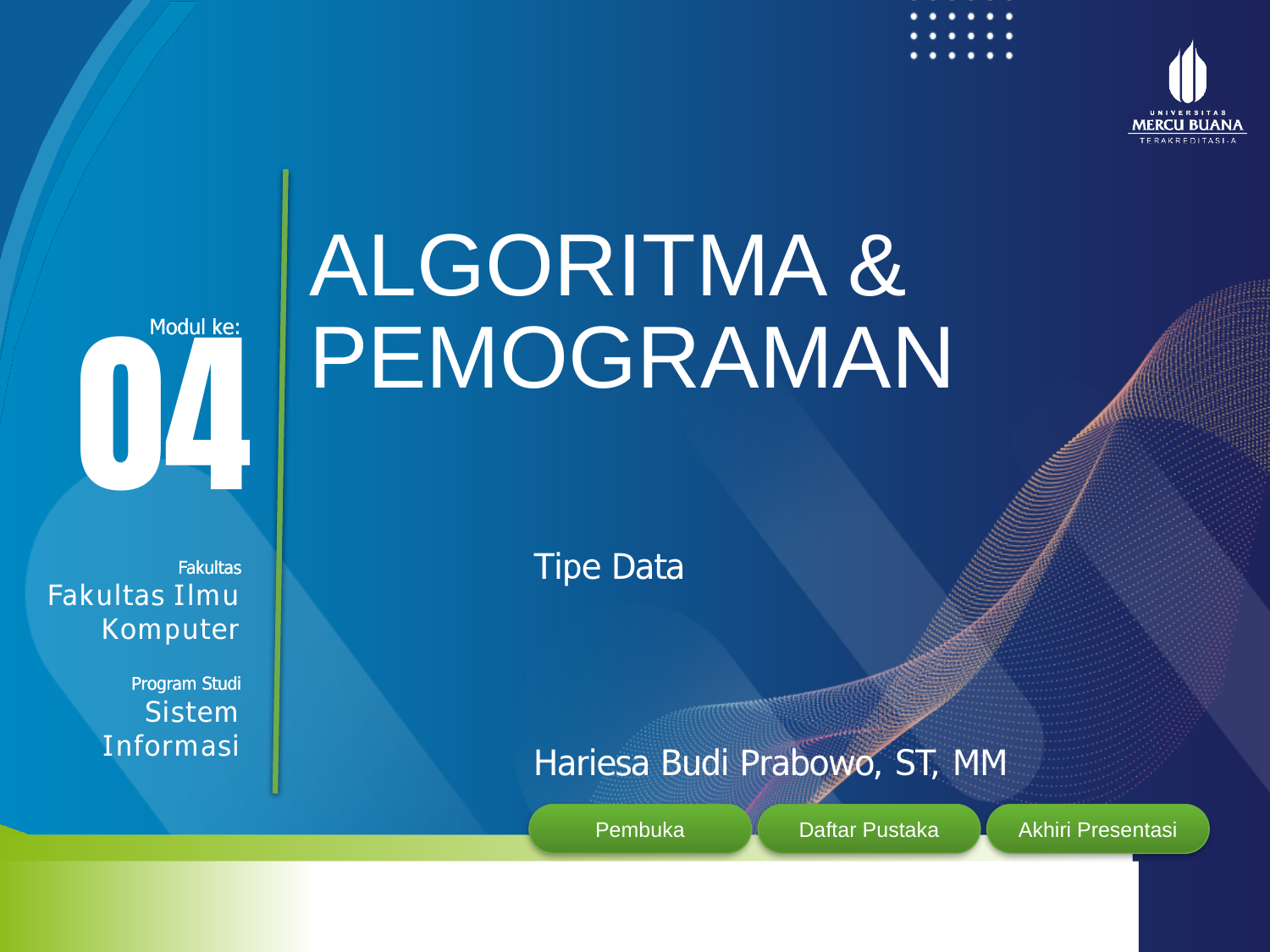

ALGORITMA & PEMOGRAMAN
04
Tipe Data
Fakultas Ilmu Komputer

Sistem Informasi
Hariesa Budi Prabowo, ST, MM
Pembuka
Daftar Pustaka
Akhiri Presentasi